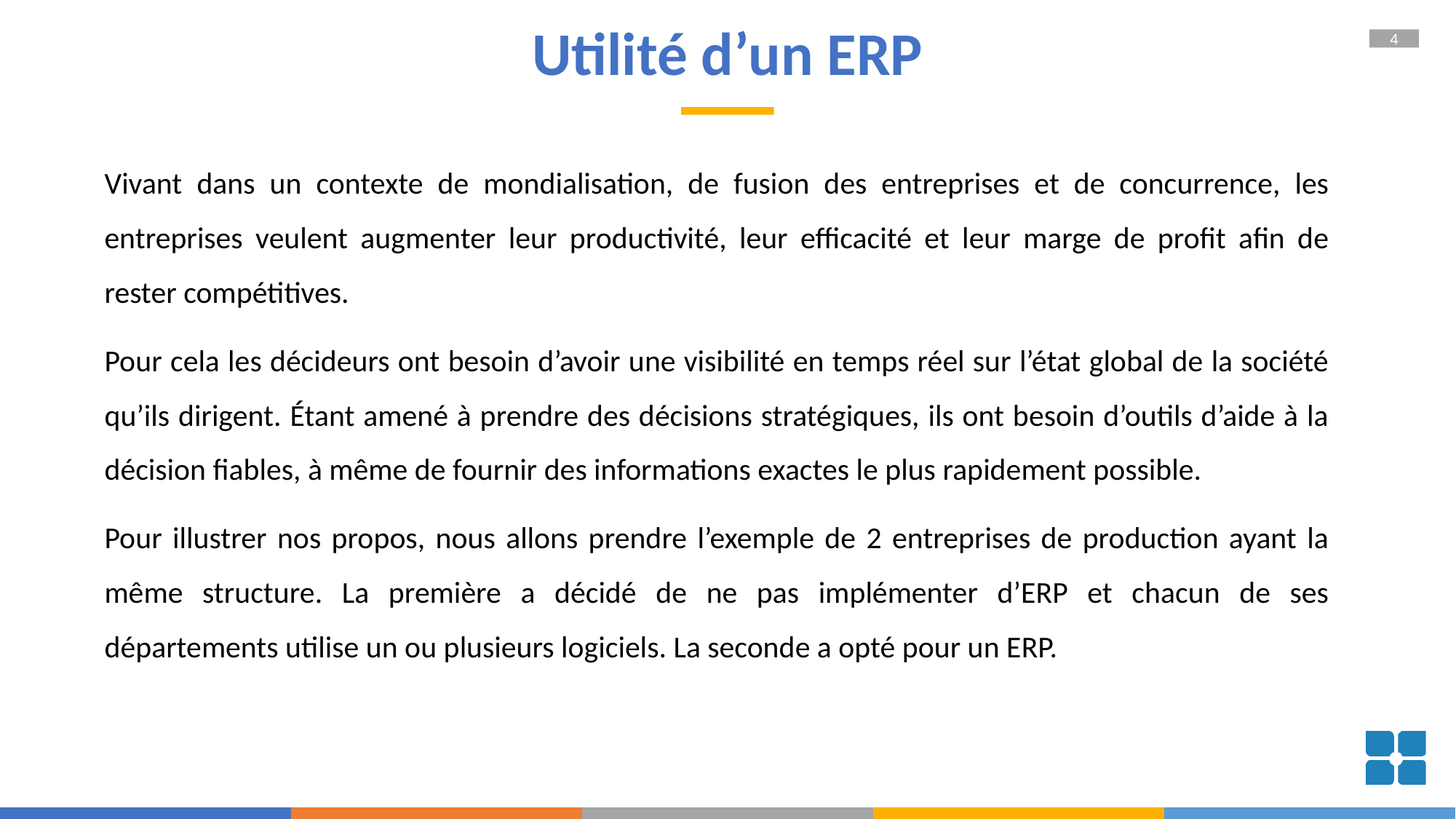

# Utilité d’un ERP
Vivant dans un contexte de mondialisation, de fusion des entreprises et de concurrence, les entreprises veulent augmenter leur productivité, leur efficacité et leur marge de profit afin de rester compétitives.
Pour cela les décideurs ont besoin d’avoir une visibilité en temps réel sur l’état global de la société qu’ils dirigent. Étant amené à prendre des décisions stratégiques, ils ont besoin d’outils d’aide à la décision fiables, à même de fournir des informations exactes le plus rapidement possible.
Pour illustrer nos propos, nous allons prendre l’exemple de 2 entreprises de production ayant la même structure. La première a décidé de ne pas implémenter d’ERP et chacun de ses départements utilise un ou plusieurs logiciels. La seconde a opté pour un ERP.